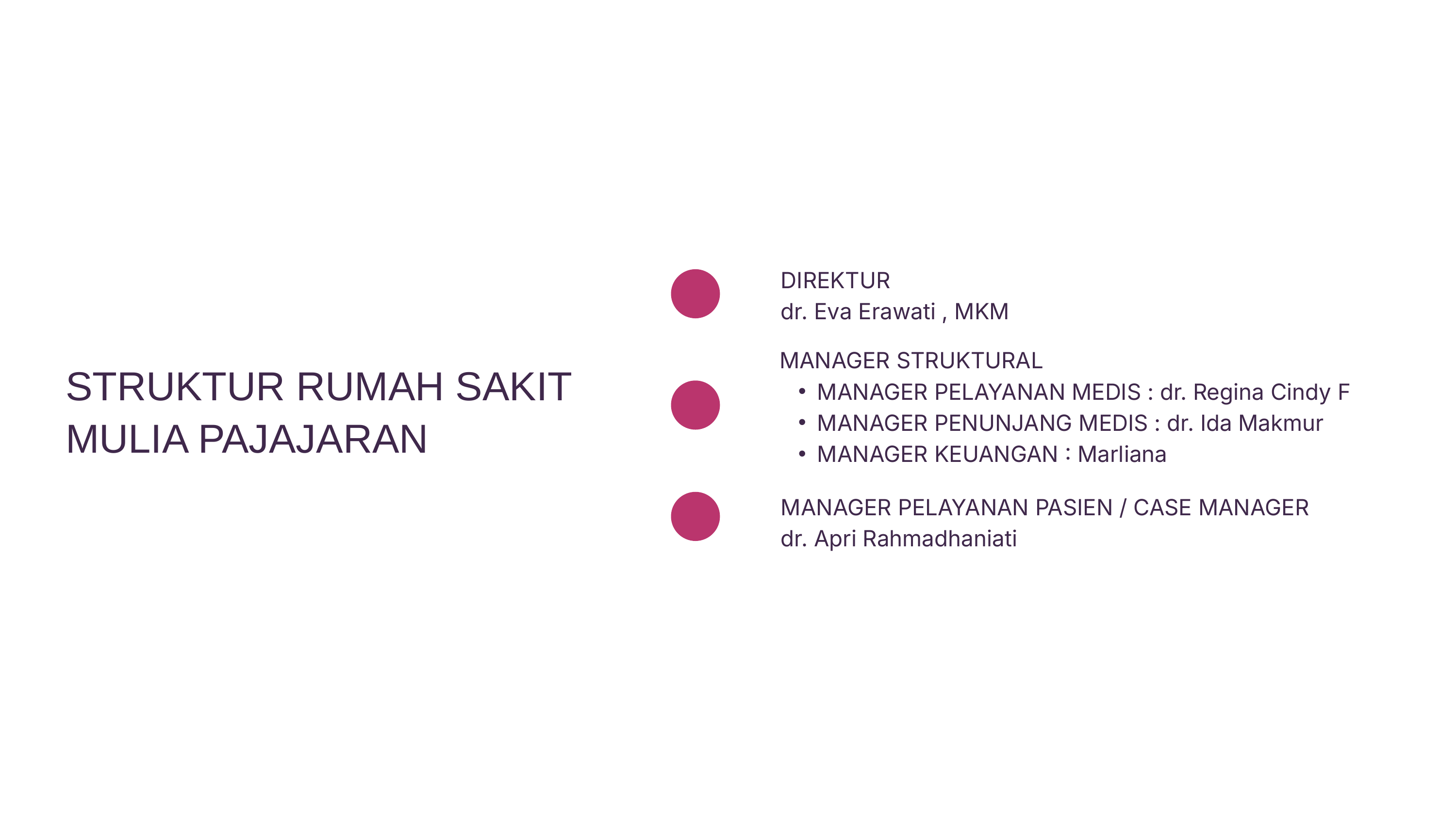

DIREKTUR
dr. Eva Erawati , MKM

MANAGER STRUKTURAL
MANAGER PELAYANAN MEDIS : dr. Regina Cindy F
MANAGER PENUNJANG MEDIS : dr. Ida Makmur
MANAGER KEUANGAN : Marliana
STRUKTUR RUMAH SAKIT
MULIA PAJAJARAN

MANAGER PELAYANAN PASIEN / CASE MANAGER
dr. Apri Rahmadhaniati